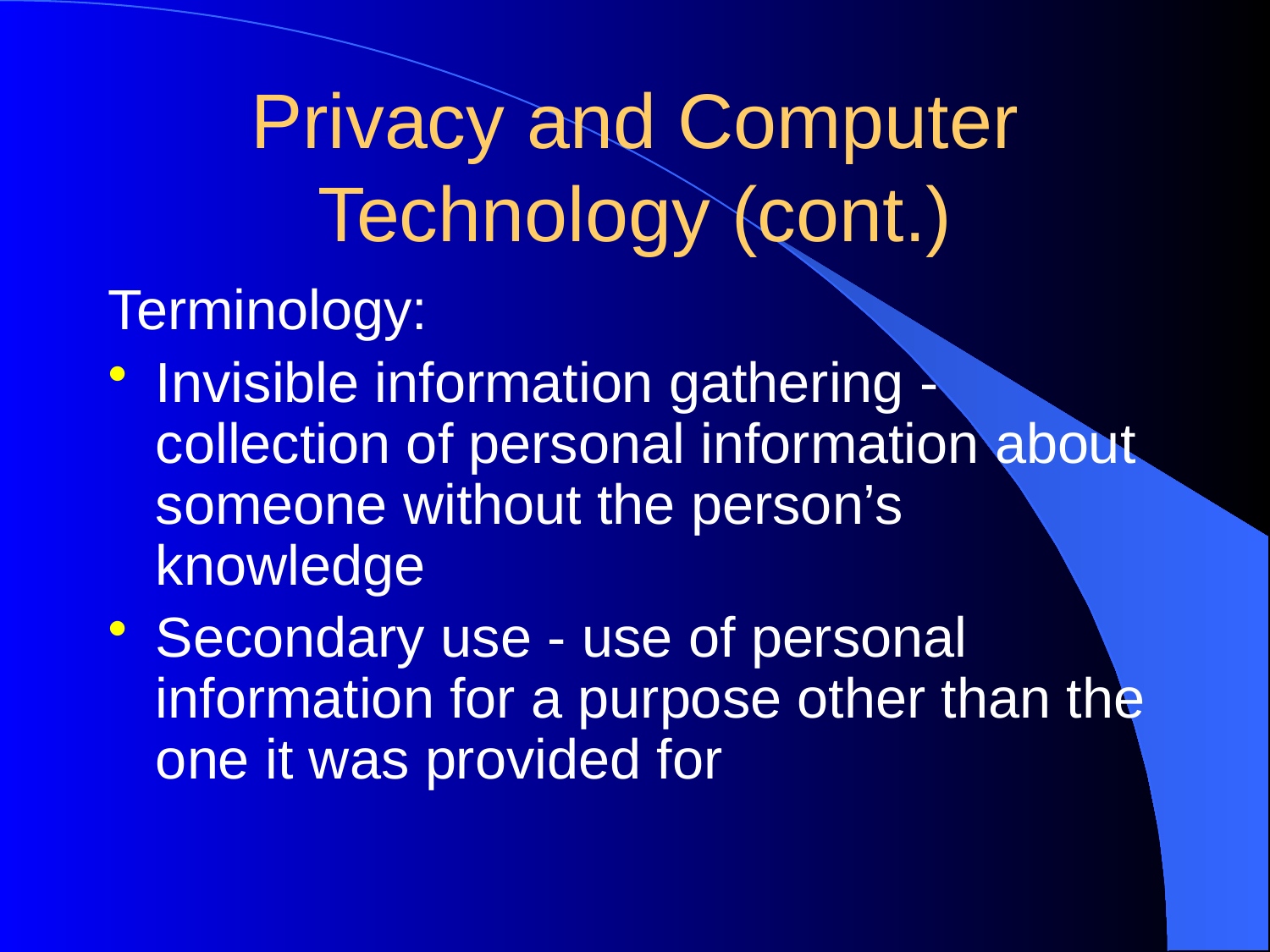

# Privacy and Computer Technology (cont.)
Terminology:
Invisible information gathering - collection of personal information about someone without the person’s knowledge
Secondary use - use of personal information for a purpose other than the one it was provided for